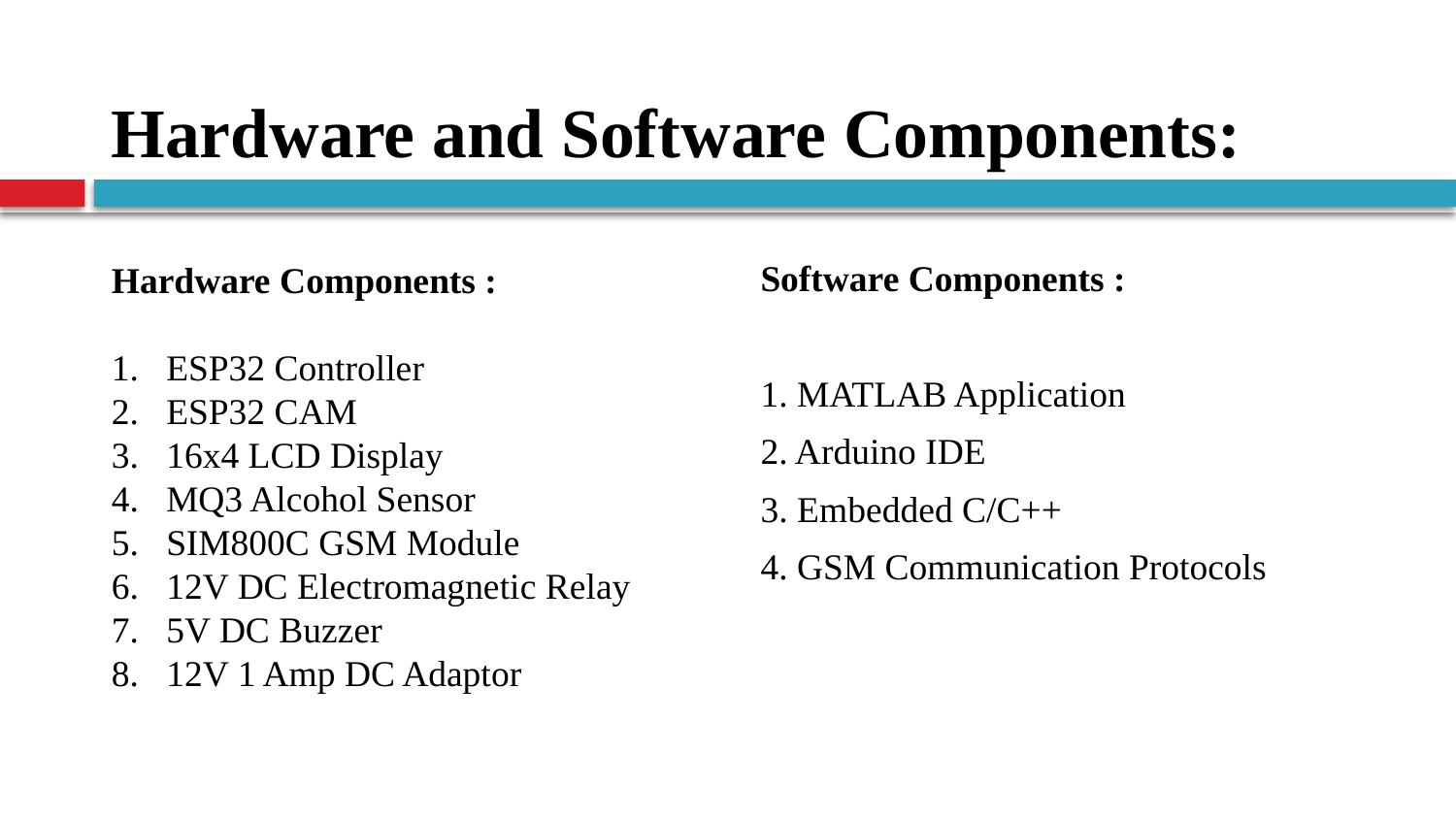

# Hardware and Software Components:
Hardware Components :

ESP32 Controller
ESP32 CAM
16x4 LCD Display
MQ3 Alcohol Sensor
SIM800C GSM Module
12V DC Electromagnetic Relay
5V DC Buzzer
12V 1 Amp DC Adaptor
Software Components :

1. MATLAB Application
2. Arduino IDE
3. Embedded C/C++
4. GSM Communication Protocols